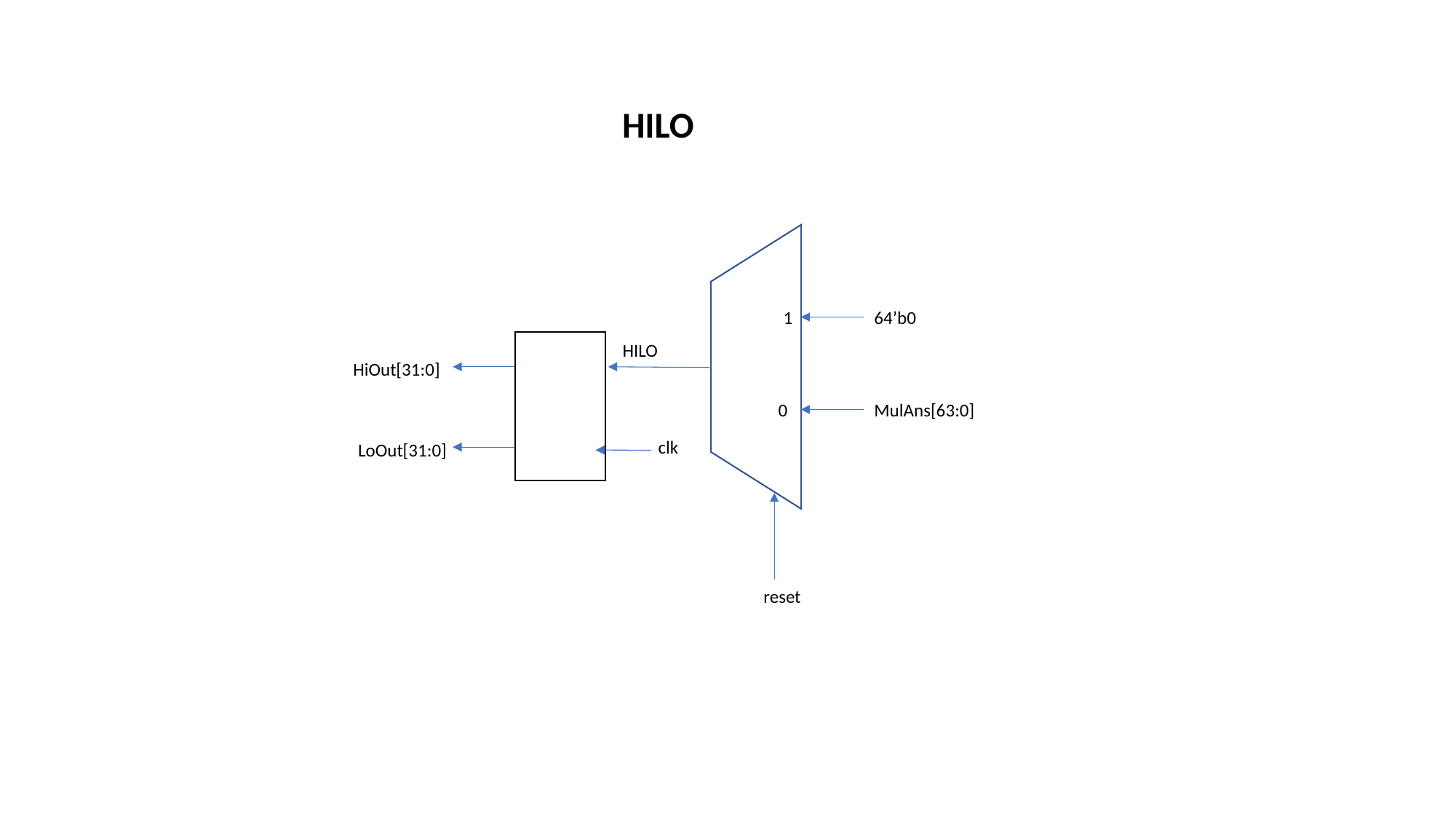

HILO
1
64’b0

HILO
HiOut[31:0]
0
MulAns[63:0]
clk
LoOut[31:0]
reset